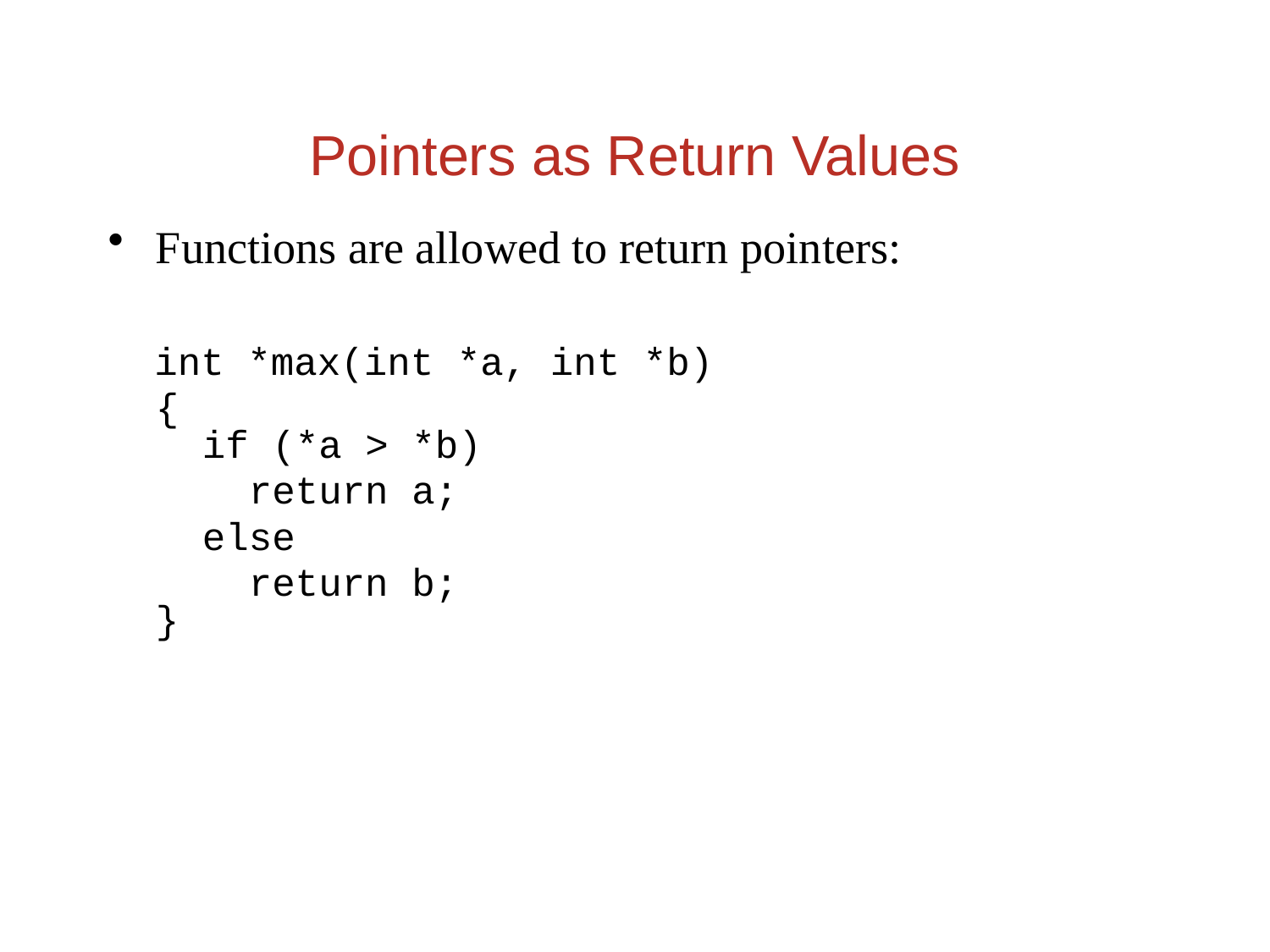

Pointers as Return Values
Functions are allowed to return pointers:

  int *max(int *a, int *b)
	{
	  if (*a > *b)
	    return a;
	  else
	    return b;
	}